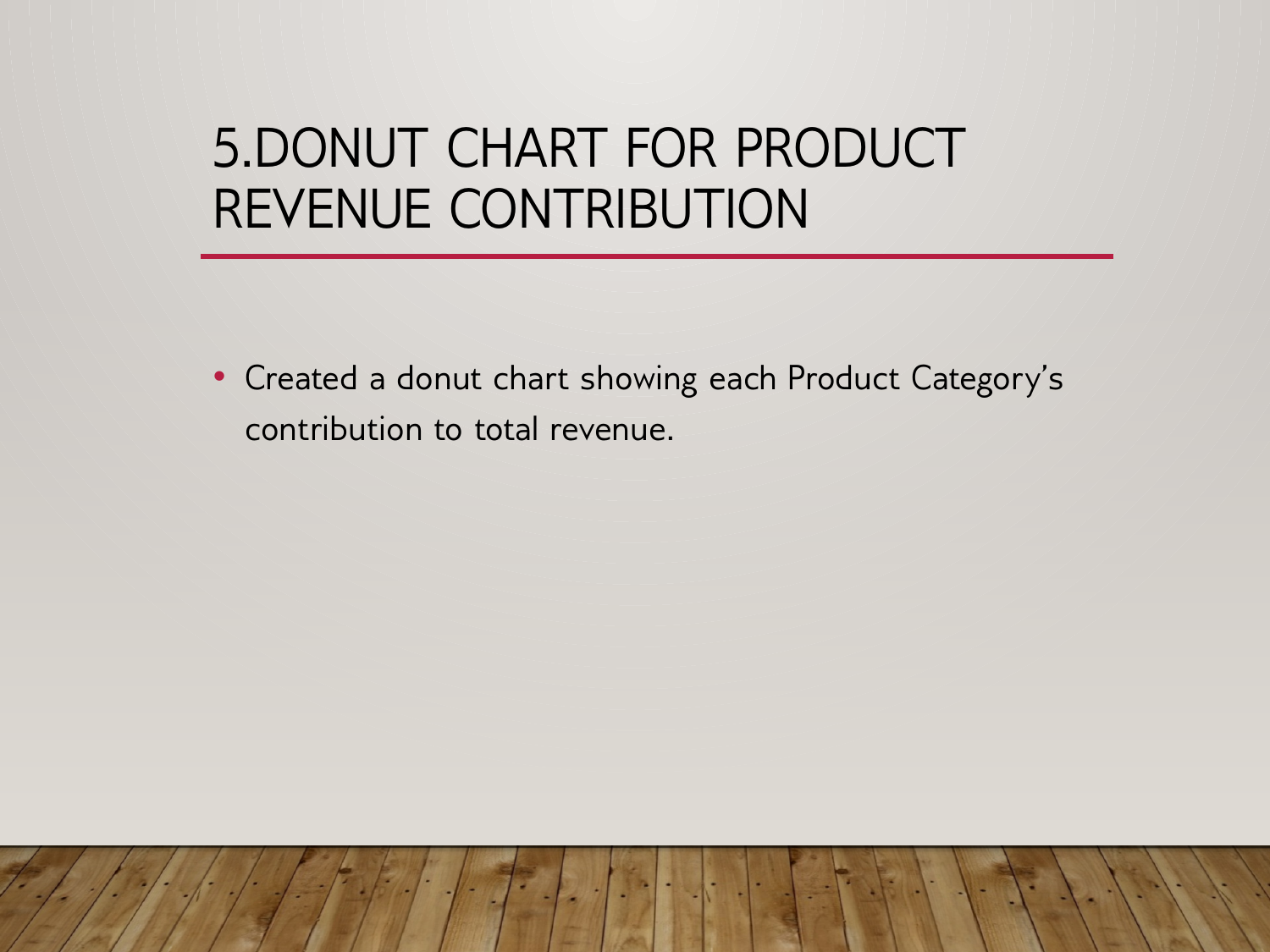

# 5.Donut Chart for Product Revenue Contribution

Created a donut chart showing each Product Category’s contribution to total revenue.